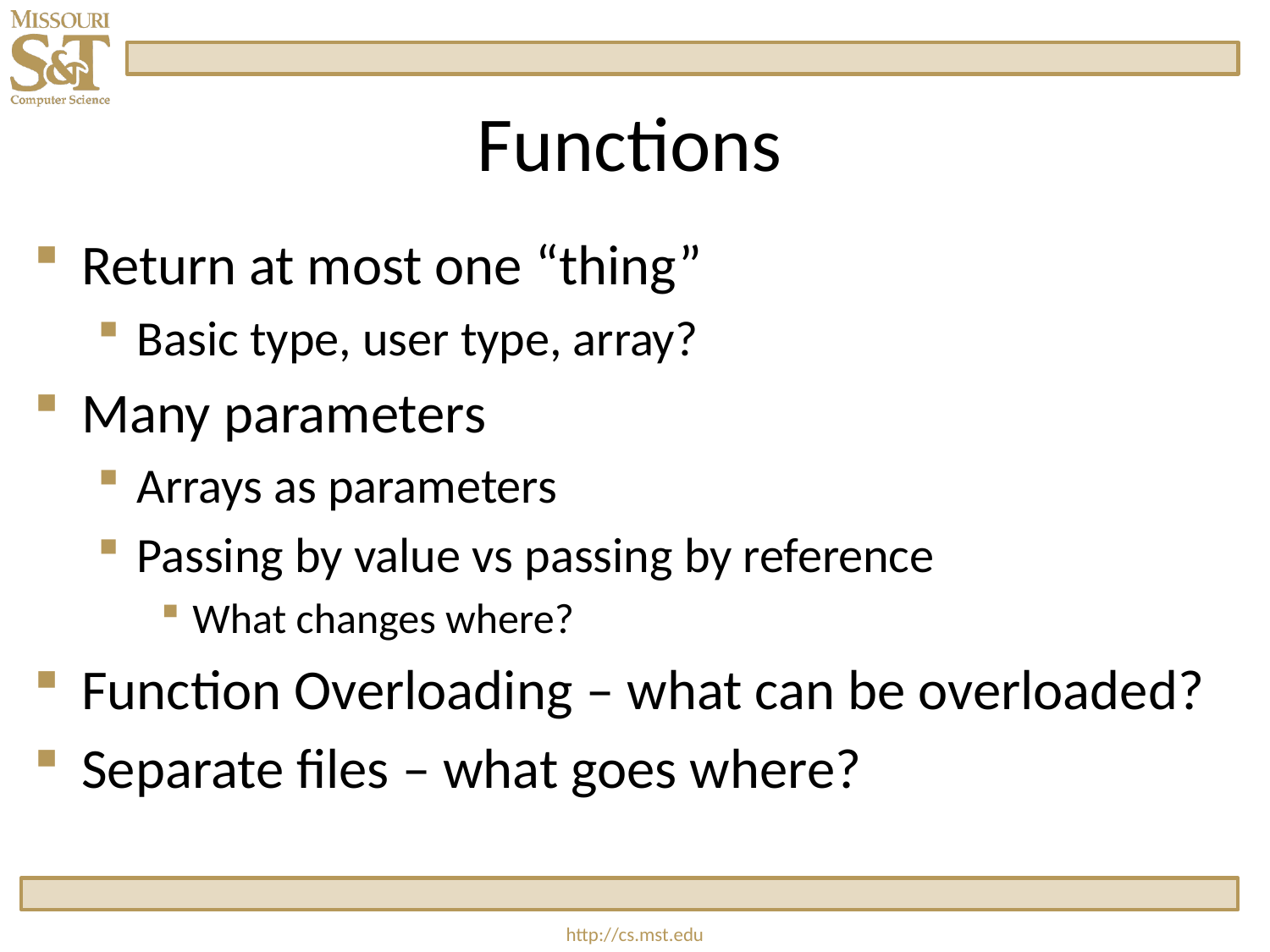

# Functions
Return at most one “thing”
Basic type, user type, array?
Many parameters
Arrays as parameters
Passing by value vs passing by reference
What changes where?
Function Overloading – what can be overloaded?
Separate files – what goes where?